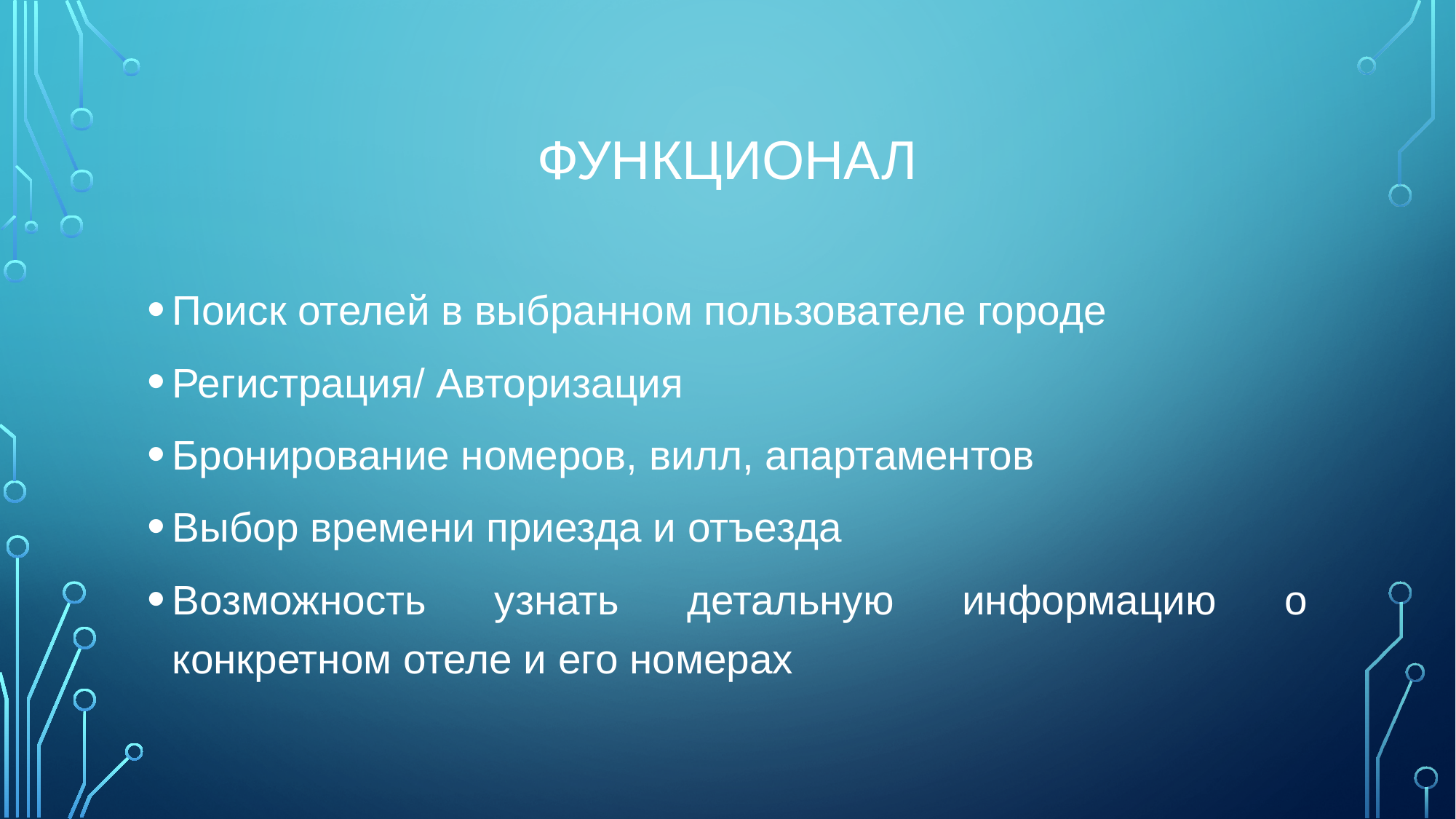

# Функционал
Поиск отелей в выбранном пользователе городе
Регистрация/ Авторизация
Бронирование номеров, вилл, апартаментов
Выбор времени приезда и отъезда
Возможность узнать детальную информацию о конкретном отеле и его номерах